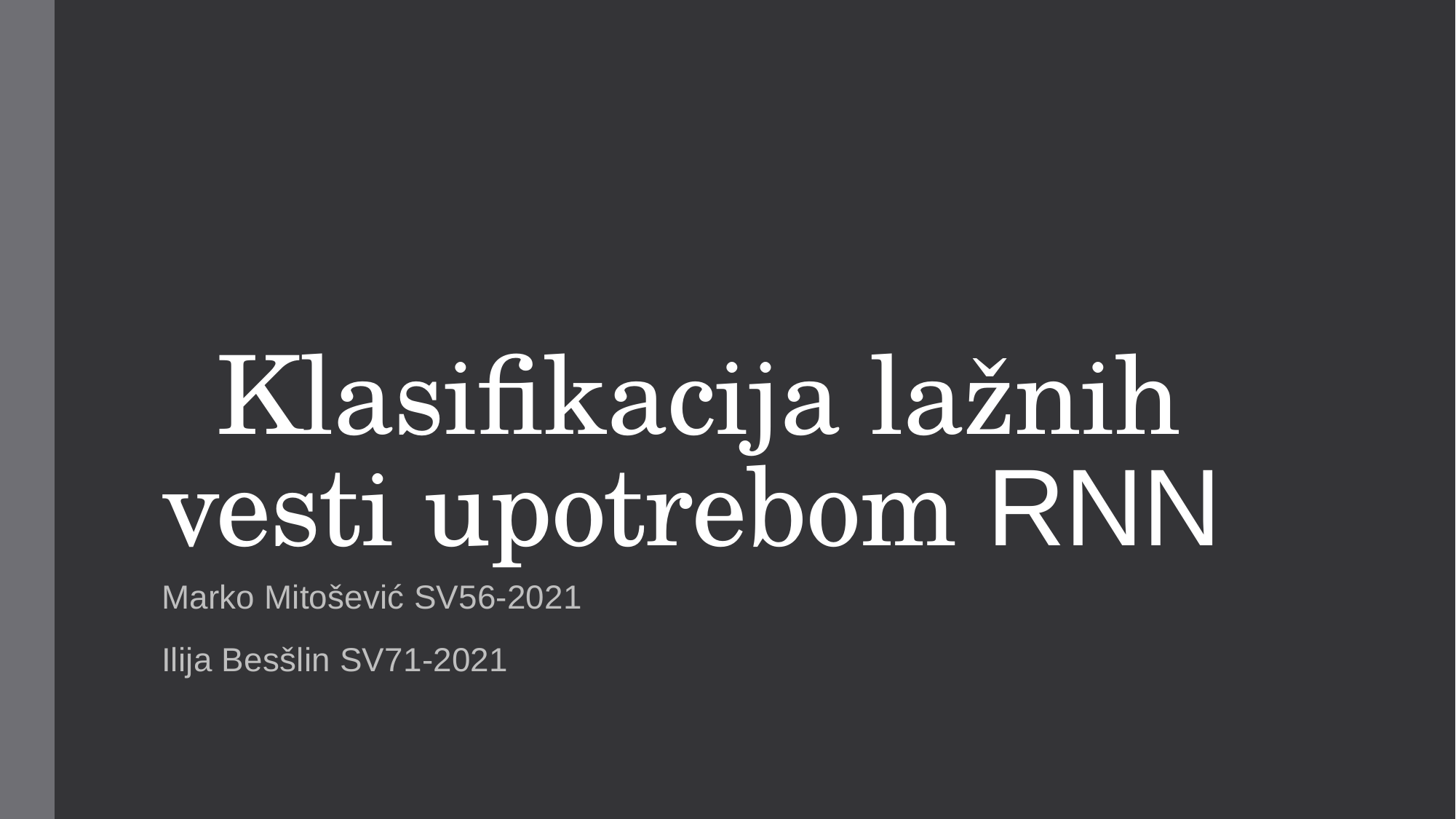

# Klasifikacija lažnih vesti upotrebom RNN
Marko Mitošević SV56-2021
Ilija Besšlin SV71-2021